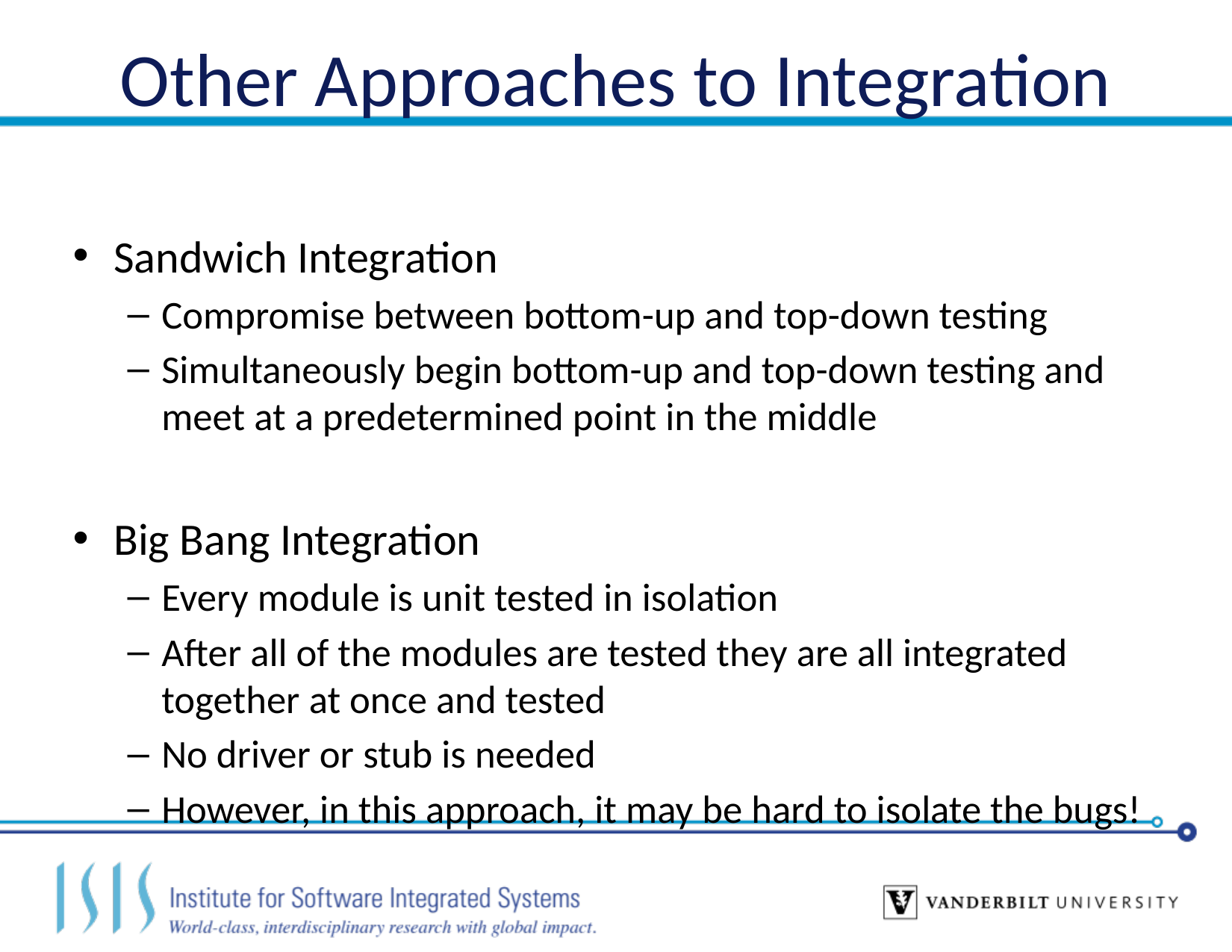

# Other Approaches to Integration
Sandwich Integration
Compromise between bottom-up and top-down testing
Simultaneously begin bottom-up and top-down testing and meet at a predetermined point in the middle

Big Bang Integration
Every module is unit tested in isolation
After all of the modules are tested they are all integrated together at once and tested
No driver or stub is needed
However, in this approach, it may be hard to isolate the bugs!